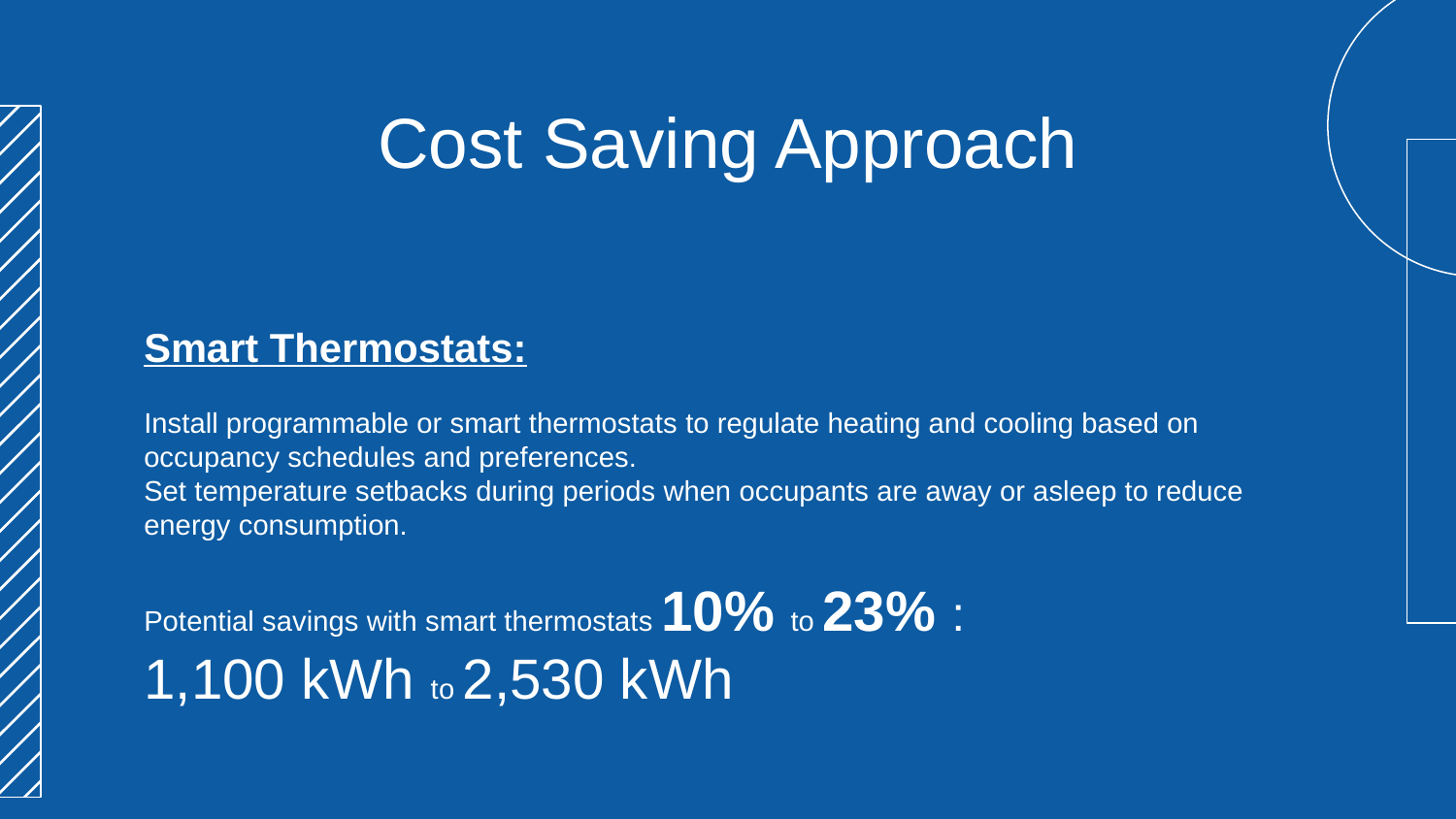

# Cost Saving Approach
Smart Thermostats:

Install programmable or smart thermostats to regulate heating and cooling based on occupancy schedules and preferences.
Set temperature setbacks during periods when occupants are away or asleep to reduce energy consumption.

Potential savings with smart thermostats 10% to 23% :
1,100 kWh to 2,530 kWh